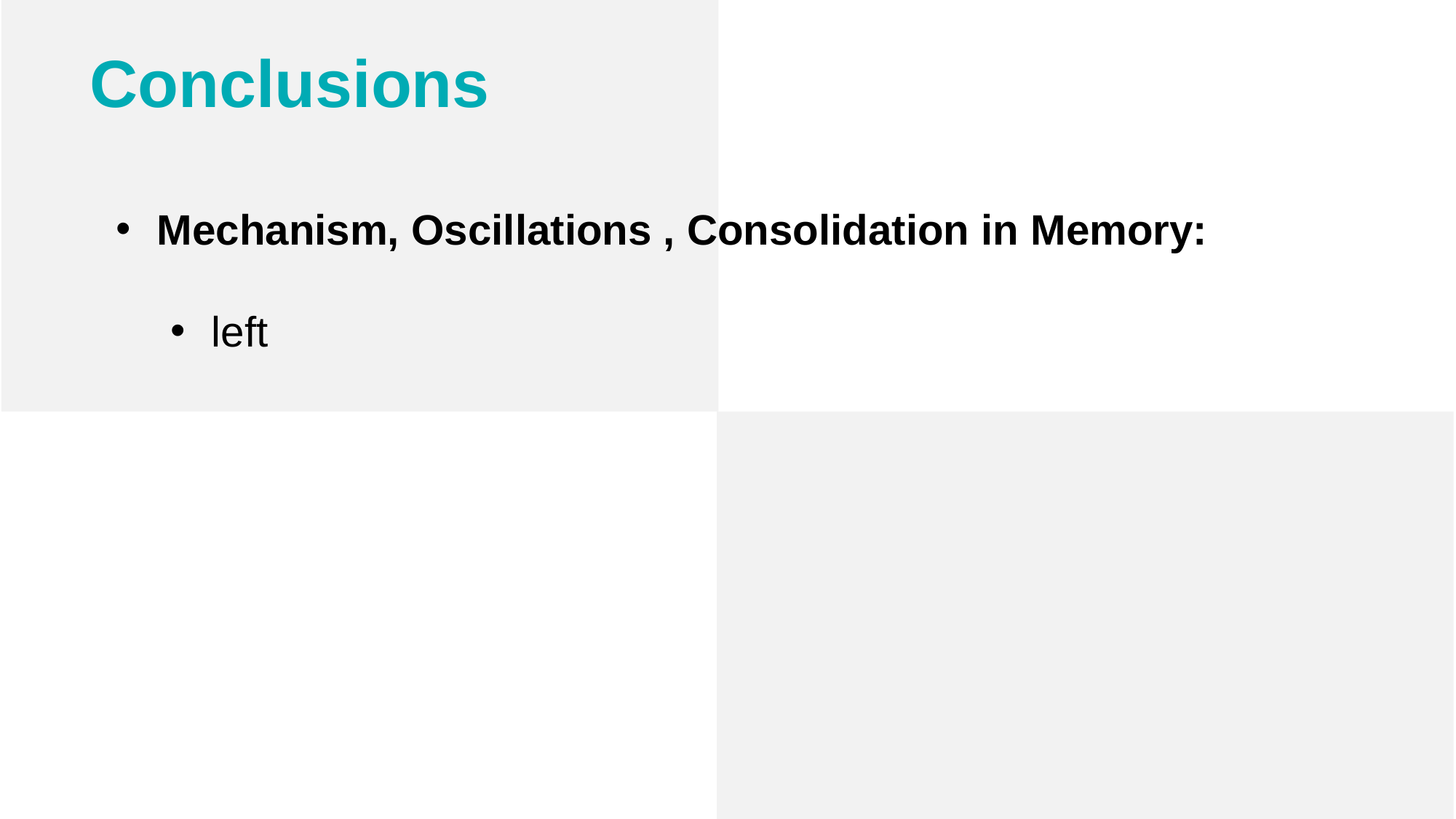

Conclusions
Mechanism, Oscillations , Consolidation in Memory:
left